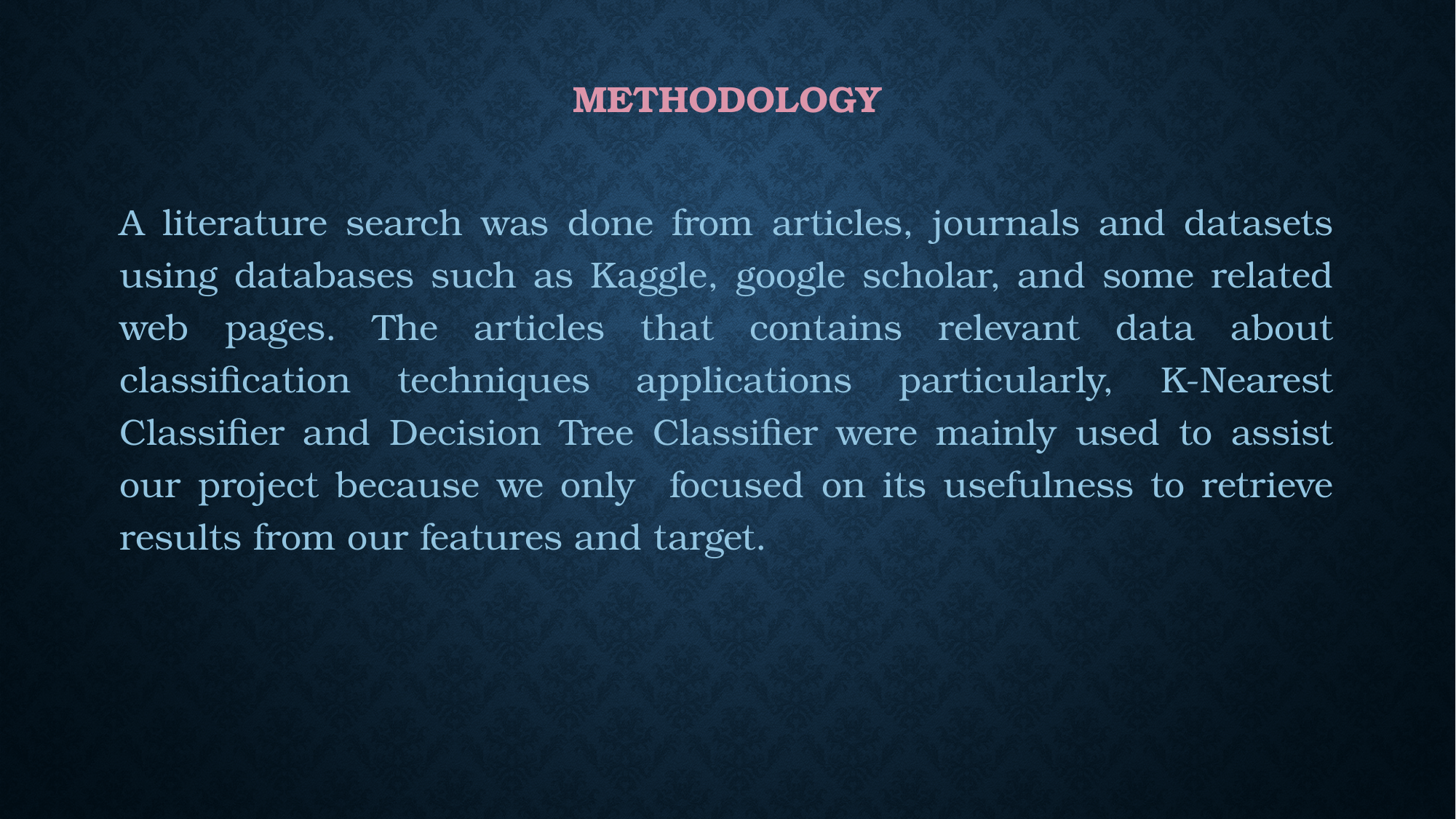

# METHODOLOGY

A literature search was done from articles, journals and datasets using databases such as Kaggle, google scholar, and some related web pages. The articles that contains relevant data about classification techniques applications particularly, K-Nearest Classifier and Decision Tree Classifier were mainly used to assist our project because we only  focused on its usefulness to retrieve results from our features and target.